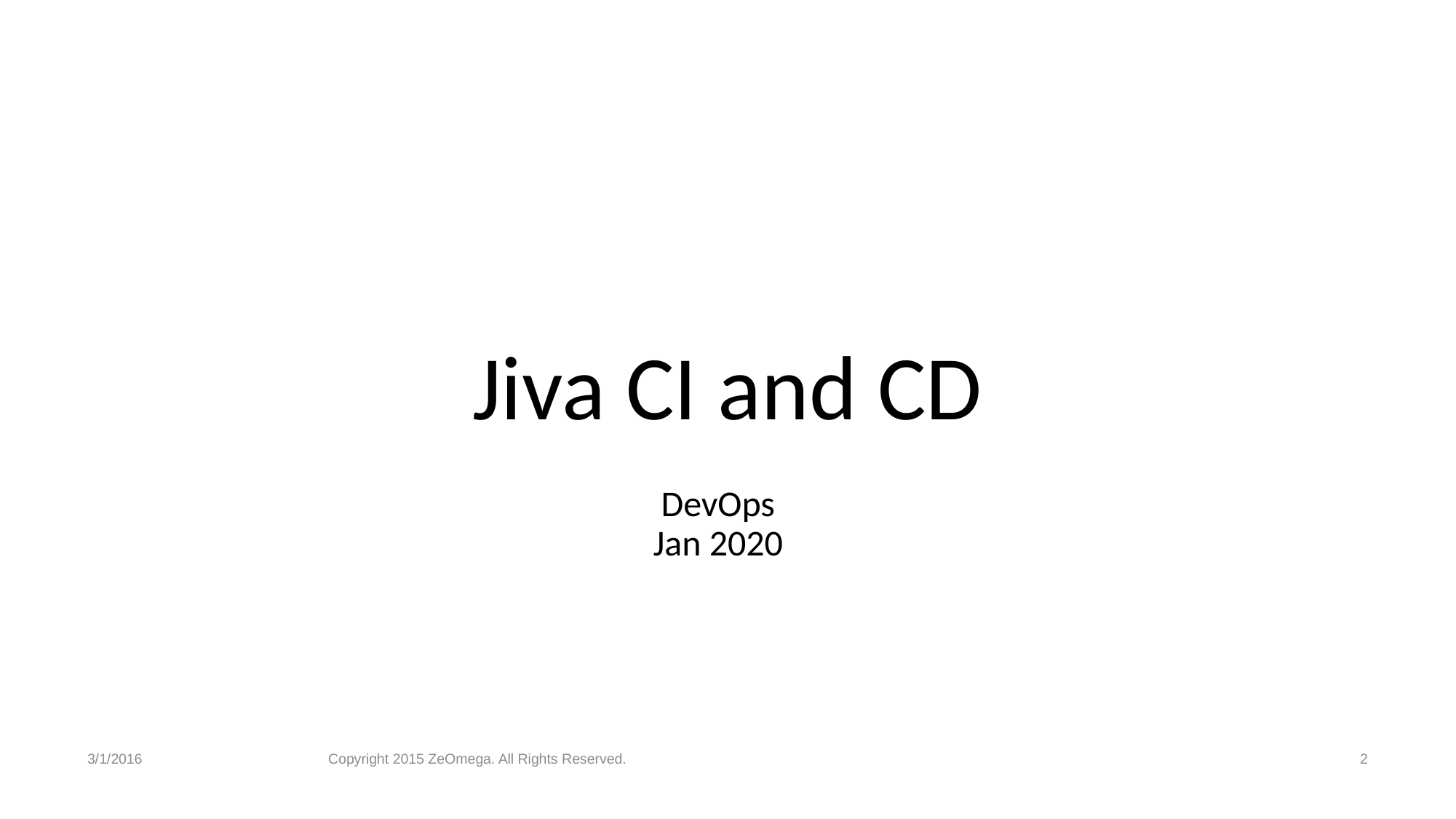

# Jiva CI and CD
DevOps
Jan 2020
3/1/2016
Copyright 2015 ZeOmega. All Rights Reserved.
2